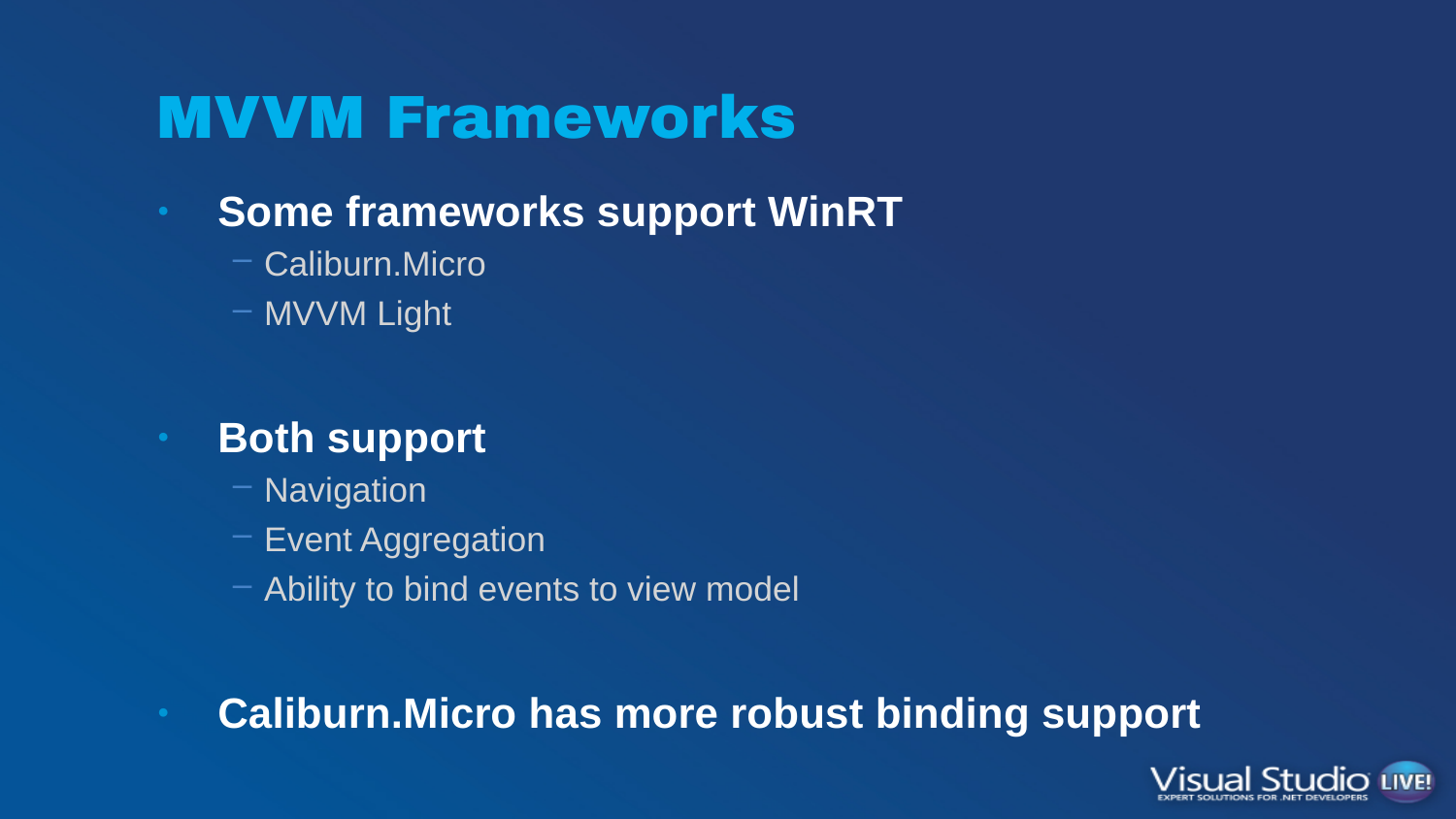

# MVVM Frameworks
Some frameworks support WinRT
Caliburn.Micro
MVVM Light

Both support
Navigation
Event Aggregation
Ability to bind events to view model

Caliburn.Micro has more robust binding support